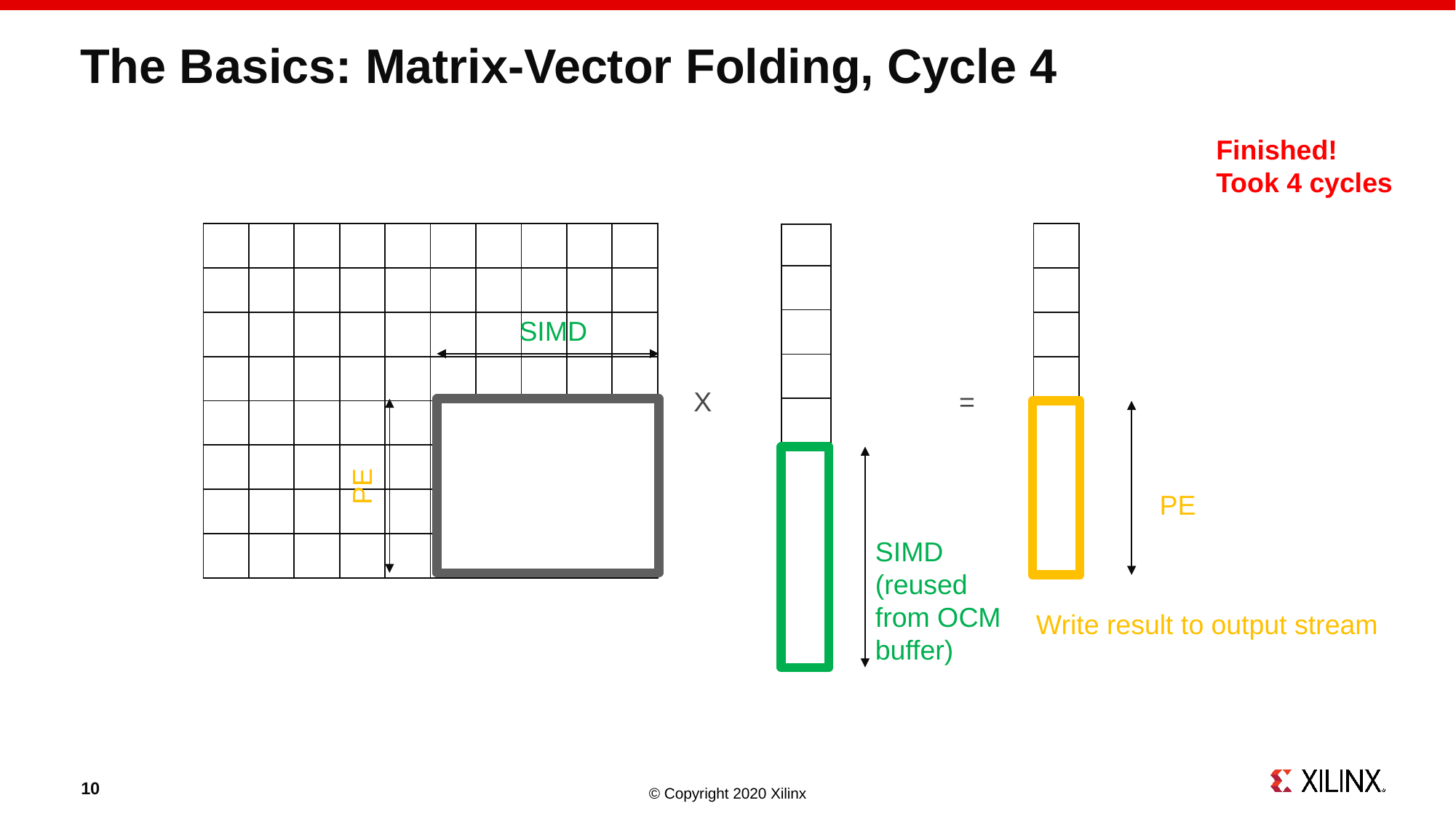

# The Basics: Matrix-Vector Folding, Cycle 4
Finished!
Took 4 cycles

|  |  |  |  |  |  |  |  |  |  |
| --- | --- | --- | --- | --- | --- | --- | --- | --- | --- |
|  |  |  |  |  |  |  |  |  |  |
|  |  |  |  |  |  |  |  |  |  |
|  |  |  |  |  |  |  |  |  |  |
|  |  |  |  |  |  |  |  |  |  |
|  |  |  |  |  |  |  |  |  |  |
|  |  |  |  |  |  |  |  |  |  |
|  |  |  |  |  |  |  |  |  |  |
|  |
| --- |
|  |
|  |
|  |
|  |
|  |
|  |
|  |
|  |
| --- |
|  |
|  |
|  |
|  |
|  |
|  |
|  |
|  |
|  |
SIMD
X
=

PE

PE
SIMD
(reused from OCM buffer)
Write result to output stream
10